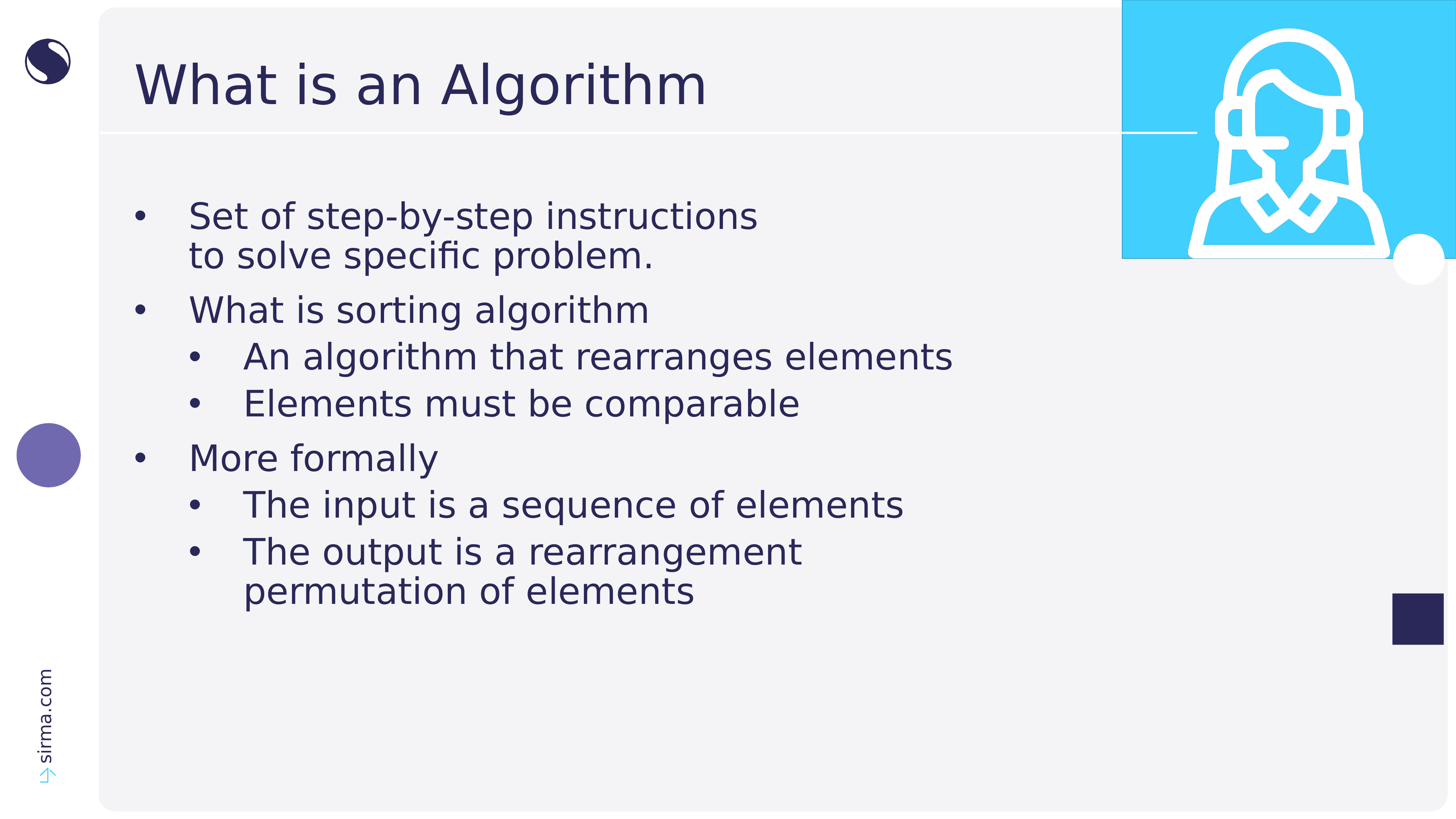

# What is an Algorithm
Set of step-by-step instructions
to solve specific problem.
What is sorting algorithm
An algorithm that rearranges elements
Elements must be comparable
More formally
The input is a sequence of elements
The output is a rearrangement
permutation of elements